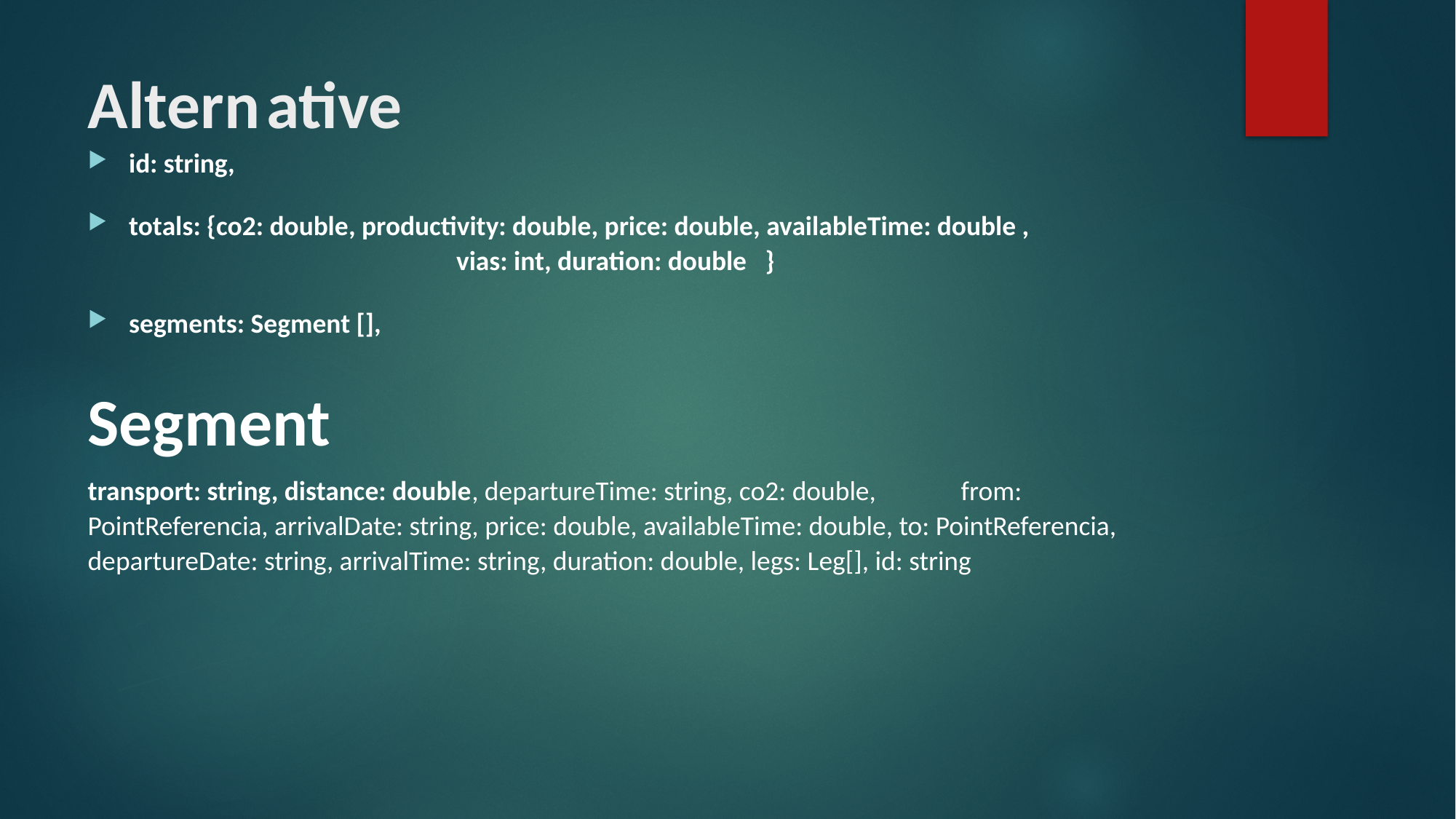

# Altern ative
id: string,
totals: {co2: double, productivity: double, price: double, availableTime: double , 				vias: int, duration: double   }
segments: Segment [],

Segment
transport: string, distance: double, departureTime: string, co2: double, 	from: PointReferencia, arrivalDate: string, price: double, availableTime: double, to: PointReferencia, departureDate: string, arrivalTime: string, duration: double, legs: Leg[], id: string